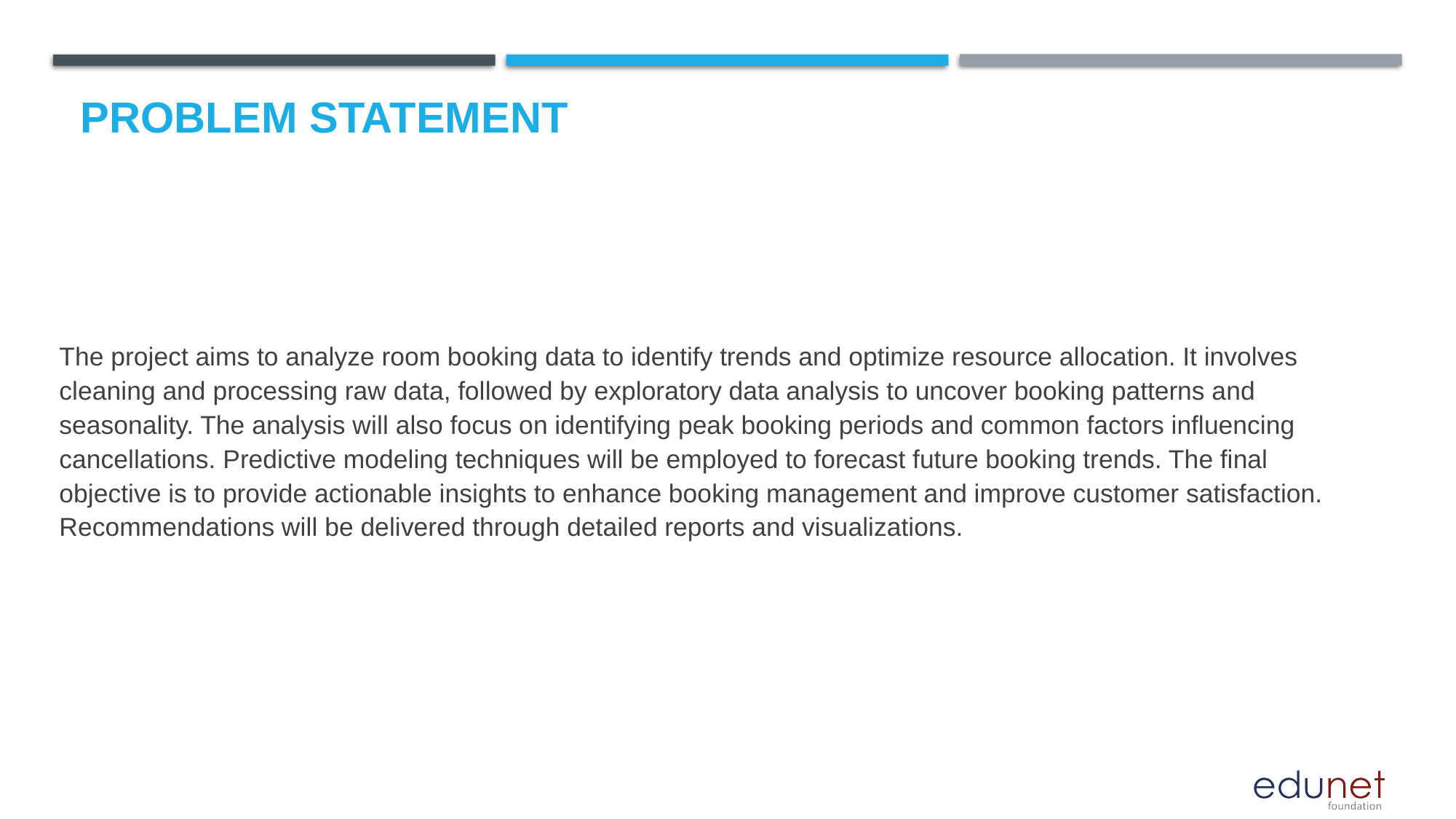

# Problem Statement
The project aims to analyze room booking data to identify trends and optimize resource allocation. It involves cleaning and processing raw data, followed by exploratory data analysis to uncover booking patterns and seasonality. The analysis will also focus on identifying peak booking periods and common factors influencing cancellations. Predictive modeling techniques will be employed to forecast future booking trends. The final objective is to provide actionable insights to enhance booking management and improve customer satisfaction. Recommendations will be delivered through detailed reports and visualizations.